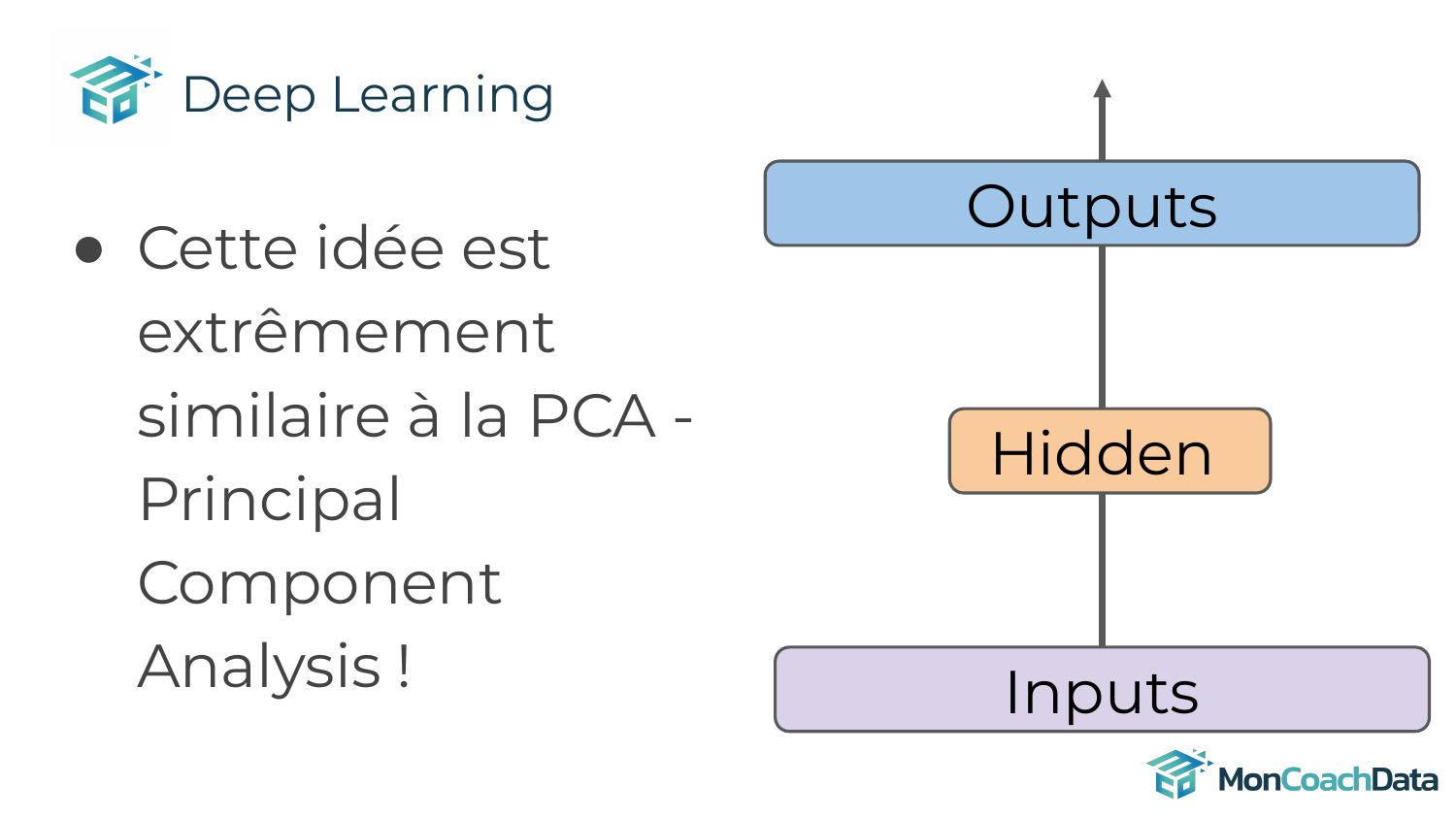

# Deep Learning

Outputs

Cette idée est extrêmement similaire à la PCA - Principal Component Analysis !
Hidden

Inputs